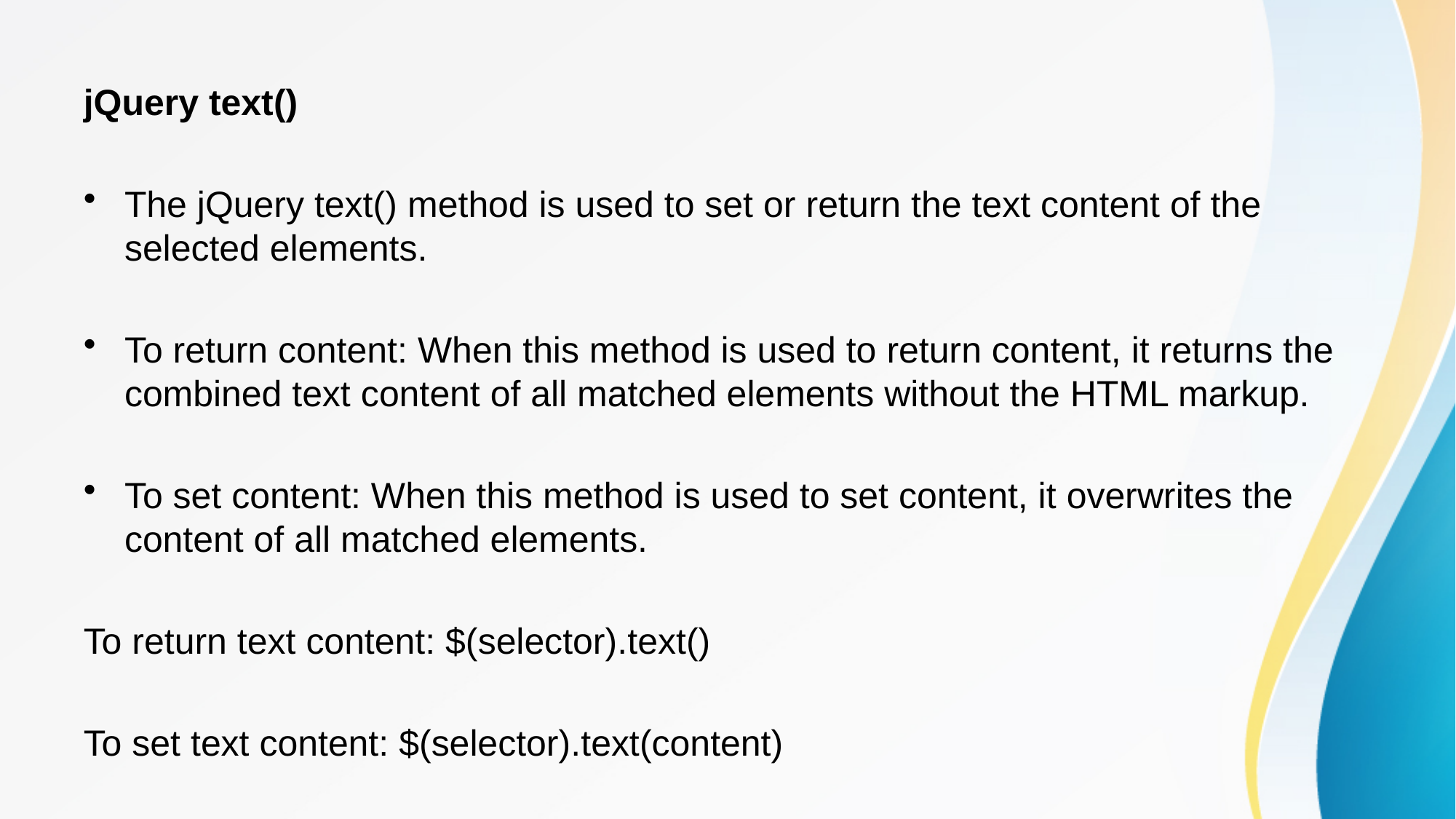

jQuery text()

The jQuery text() method is used to set or return the text content of the selected elements.

To return content: When this method is used to return content, it returns the combined text content of all matched elements without the HTML markup.

To set content: When this method is used to set content, it overwrites the content of all matched elements.

To return text content: $(selector).text()

To set text content: $(selector).text(content)